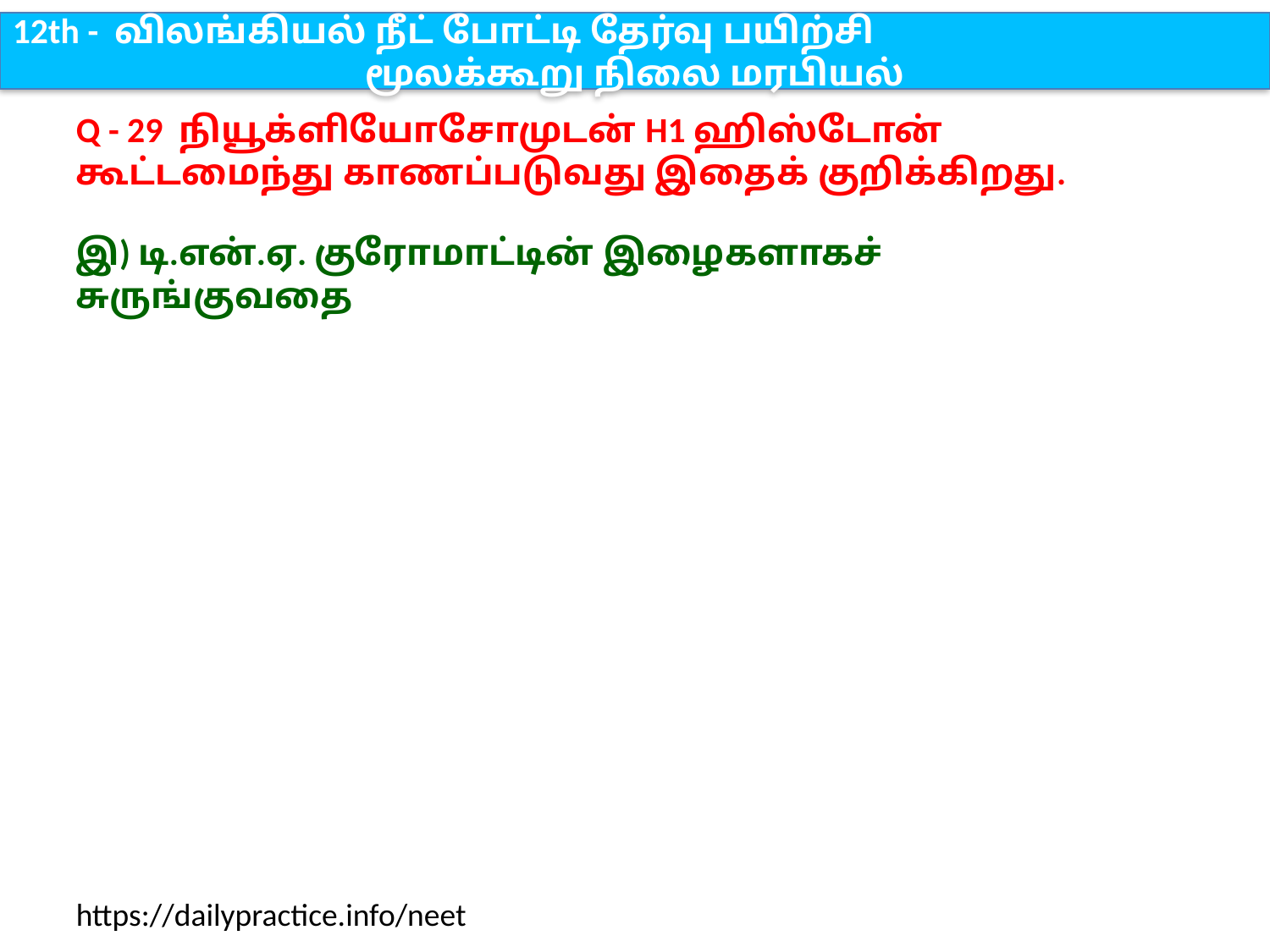

12th -  விலங்கியல் நீட் போட்டி தேர்வு பயிற்சி
மூலக்கூறு நிலை மரபியல்

Q - 29  நியூக்ளியோசோமுடன் H1 ஹிஸ்டோன் கூட்டமைந்து காணப்படுவது இதைக் குறிக்கிறது.

இ) டி.என்.ஏ. குரோமாட்டின் இழைகளாகச் சுருங்குவதை
https://dailypractice.info/neet